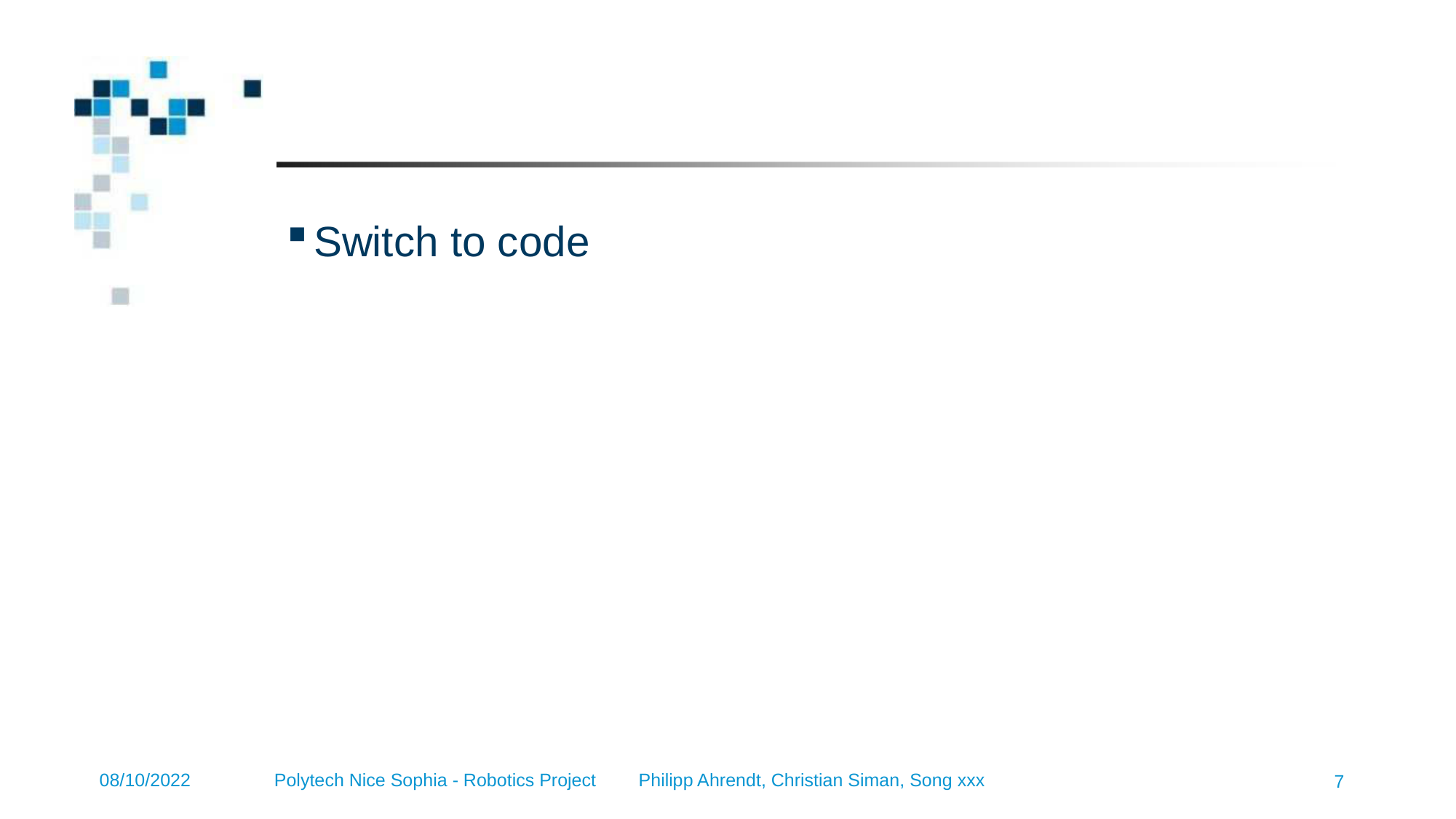

#
Switch to code
Polytech Nice Sophia - Robotics Project  Philipp Ahrendt, Christian Siman, Song xxx
08/10/2022
7